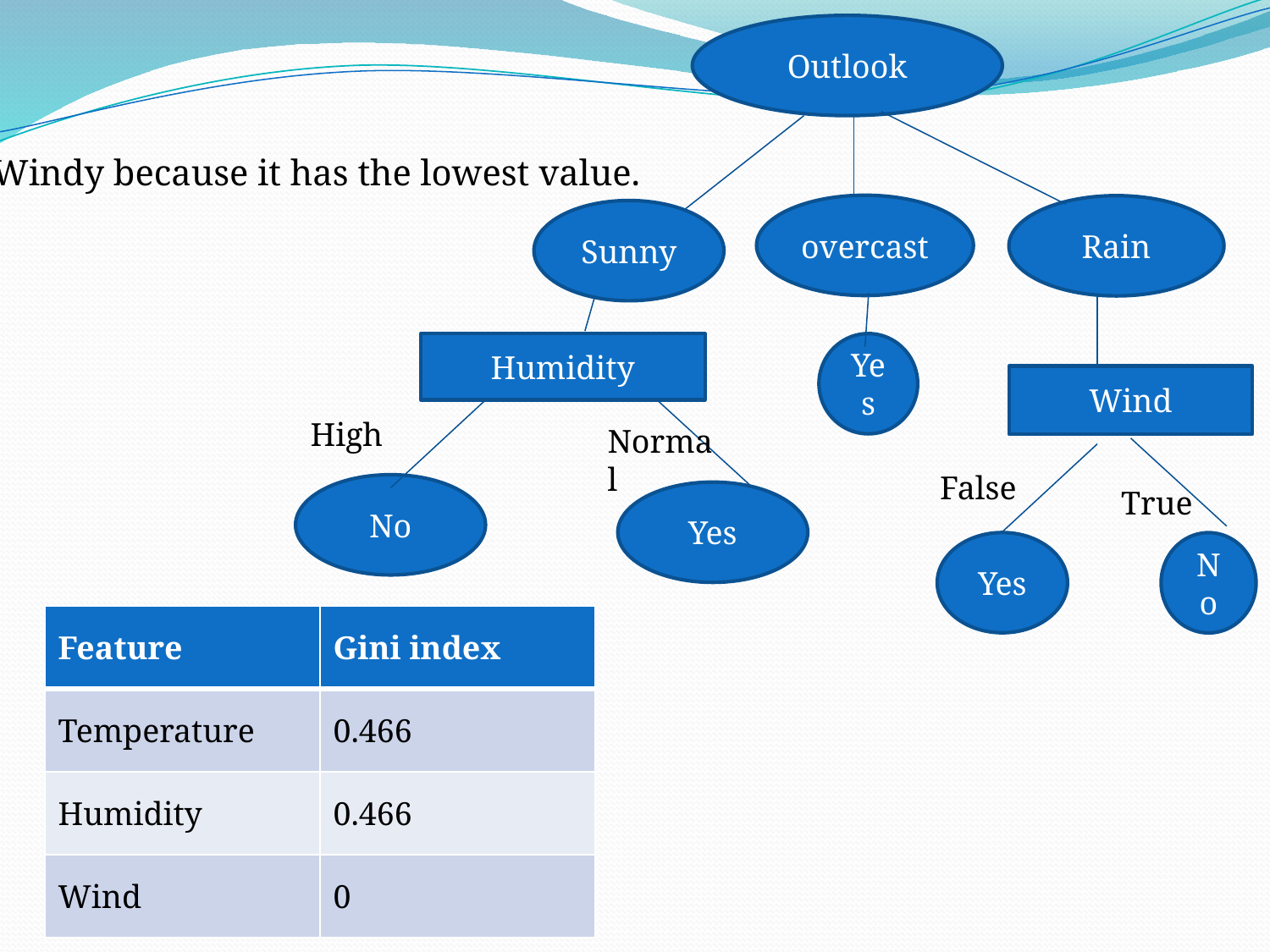

Outlook
Windy because it has the lowest value.
overcast
Rain
Sunny
Humidity
Yes
Wind
High
Normal
False
No
True
Yes
Yes
No
| Feature | Gini index |
| --- | --- |
| Temperature | 0.466 |
| Humidity | 0.466 |
| Wind | 0 |